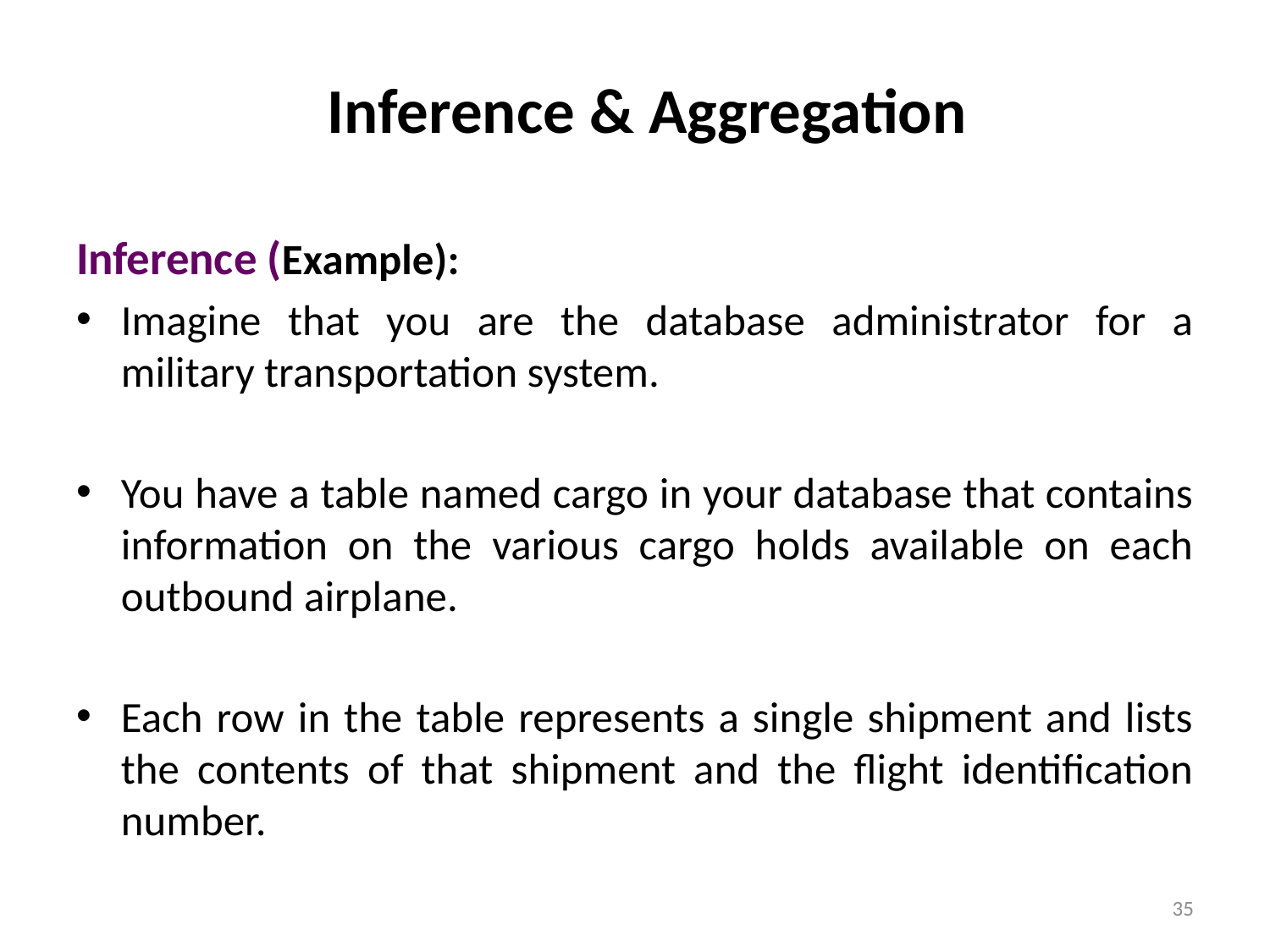

# Inference & Aggregation
Inference (Example):
Imagine that you are the database administrator for a military transportation system.

You have a table named cargo in your database that contains information on the various cargo holds available on each outbound airplane.

Each row in the table represents a single shipment and lists the contents of that shipment and the flight identification number.
35